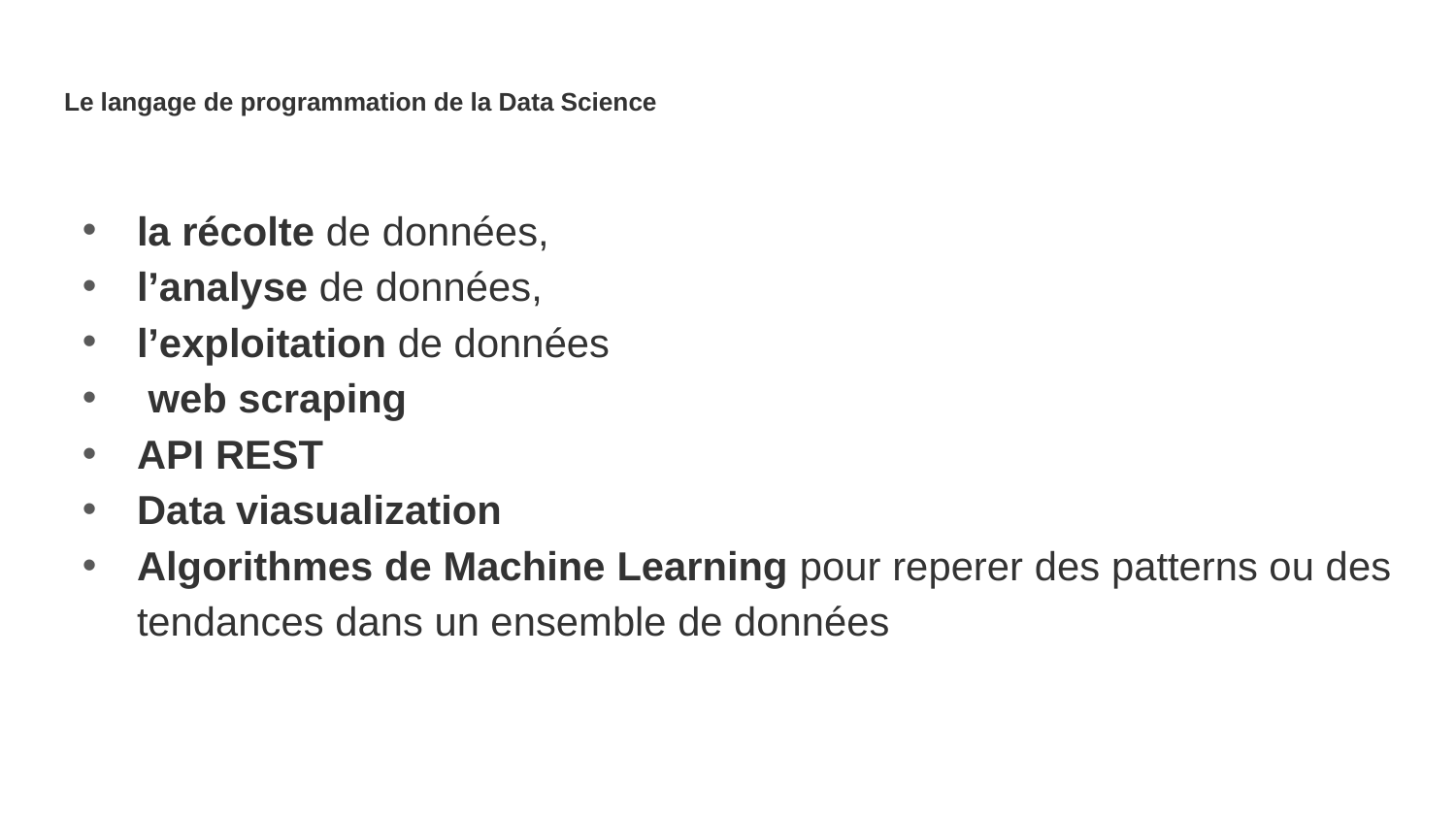

# Le langage de programmation de la Data Science
la récolte de données,
l’analyse de données,
l’exploitation de données
 web scraping
API REST
Data viasualization
Algorithmes de Machine Learning pour reperer des patterns ou des tendances dans un ensemble de données